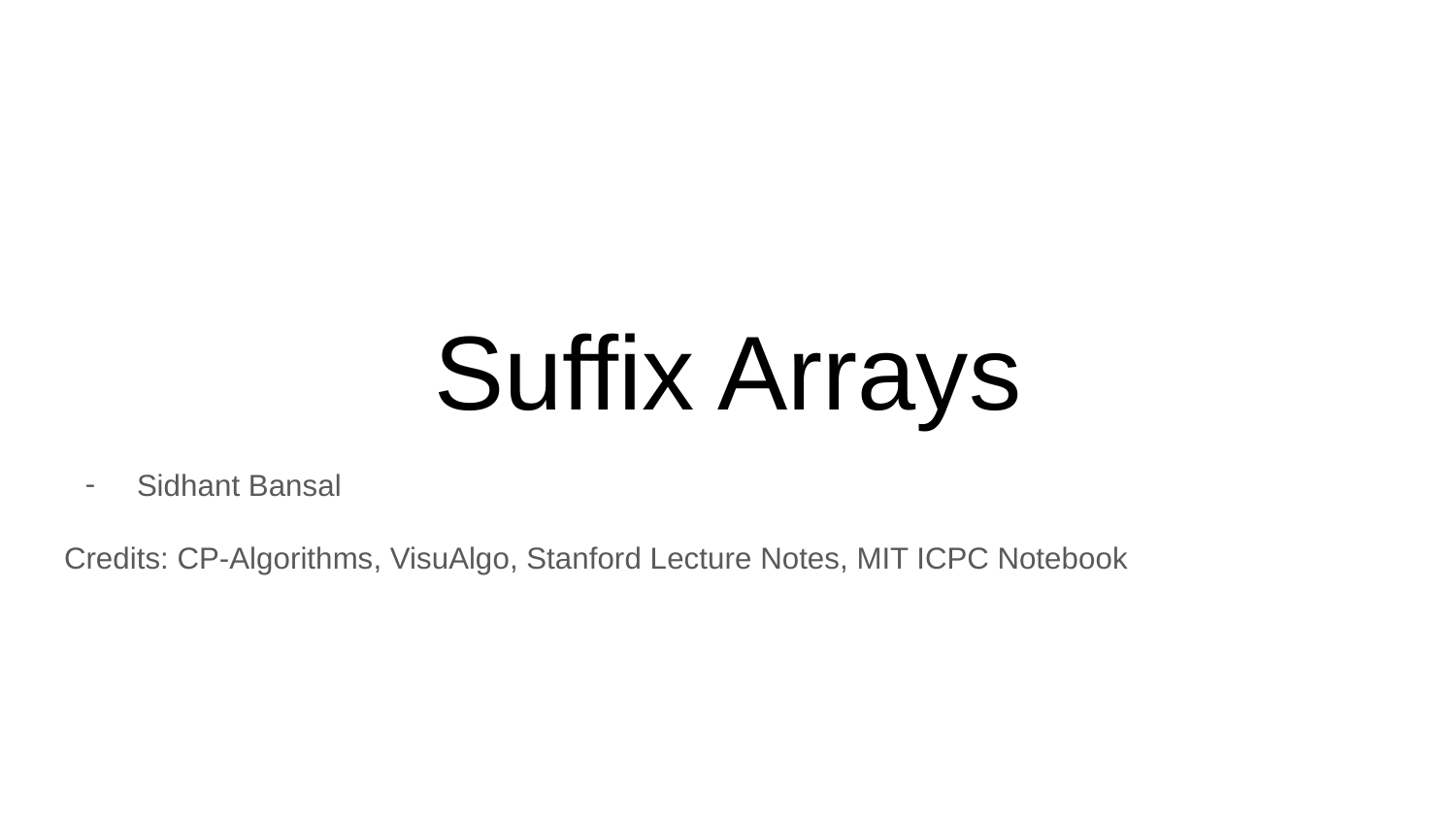

# Suffix Arrays
Sidhant Bansal
Credits: CP-Algorithms, VisuAlgo, Stanford Lecture Notes, MIT ICPC Notebook